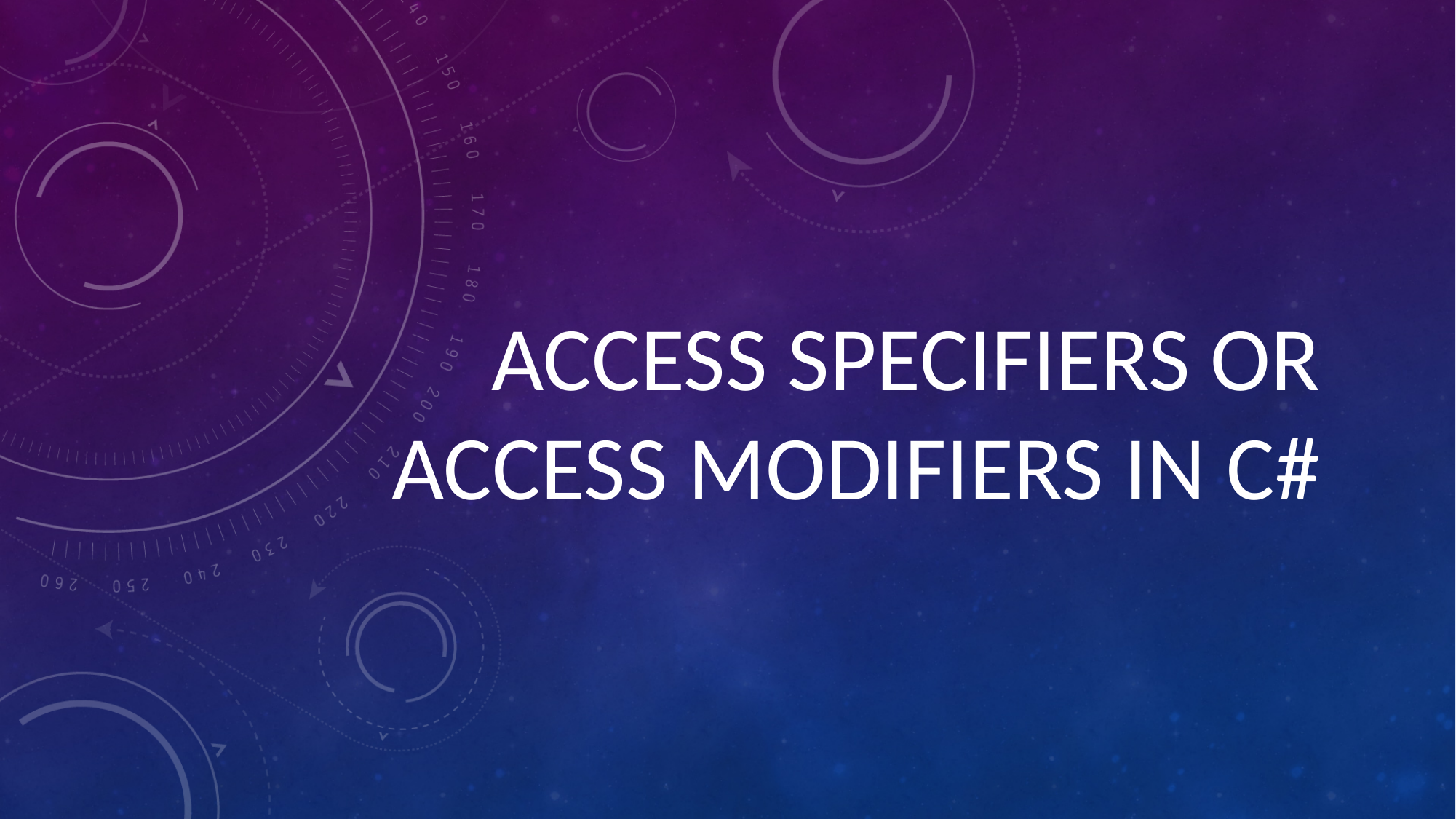

# ACCESS SPECIFIERS OR ACCESS MODIFIERS IN C#